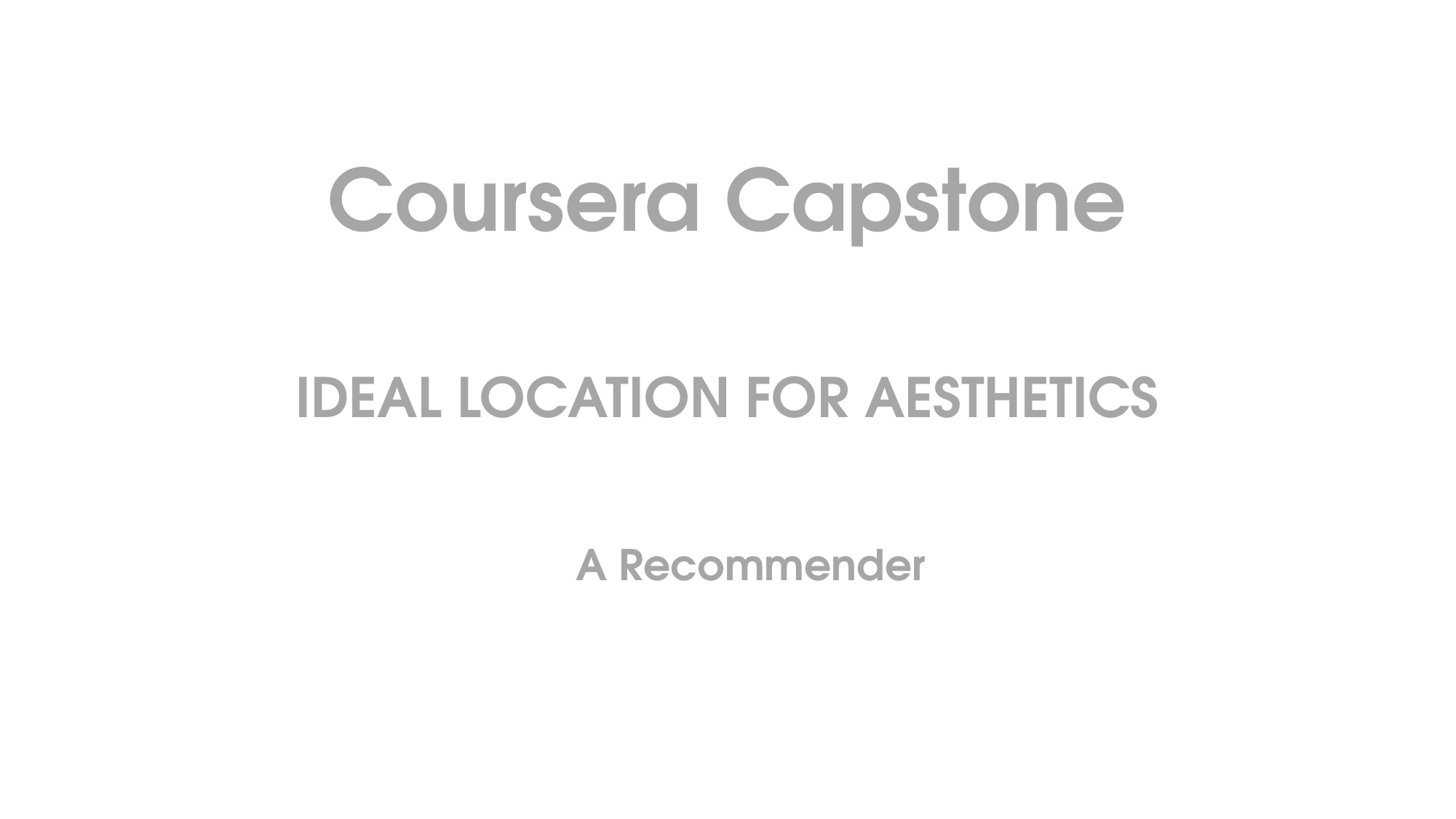

# Coursera Capstone
Ideal location for Aesthetics
A Recommender